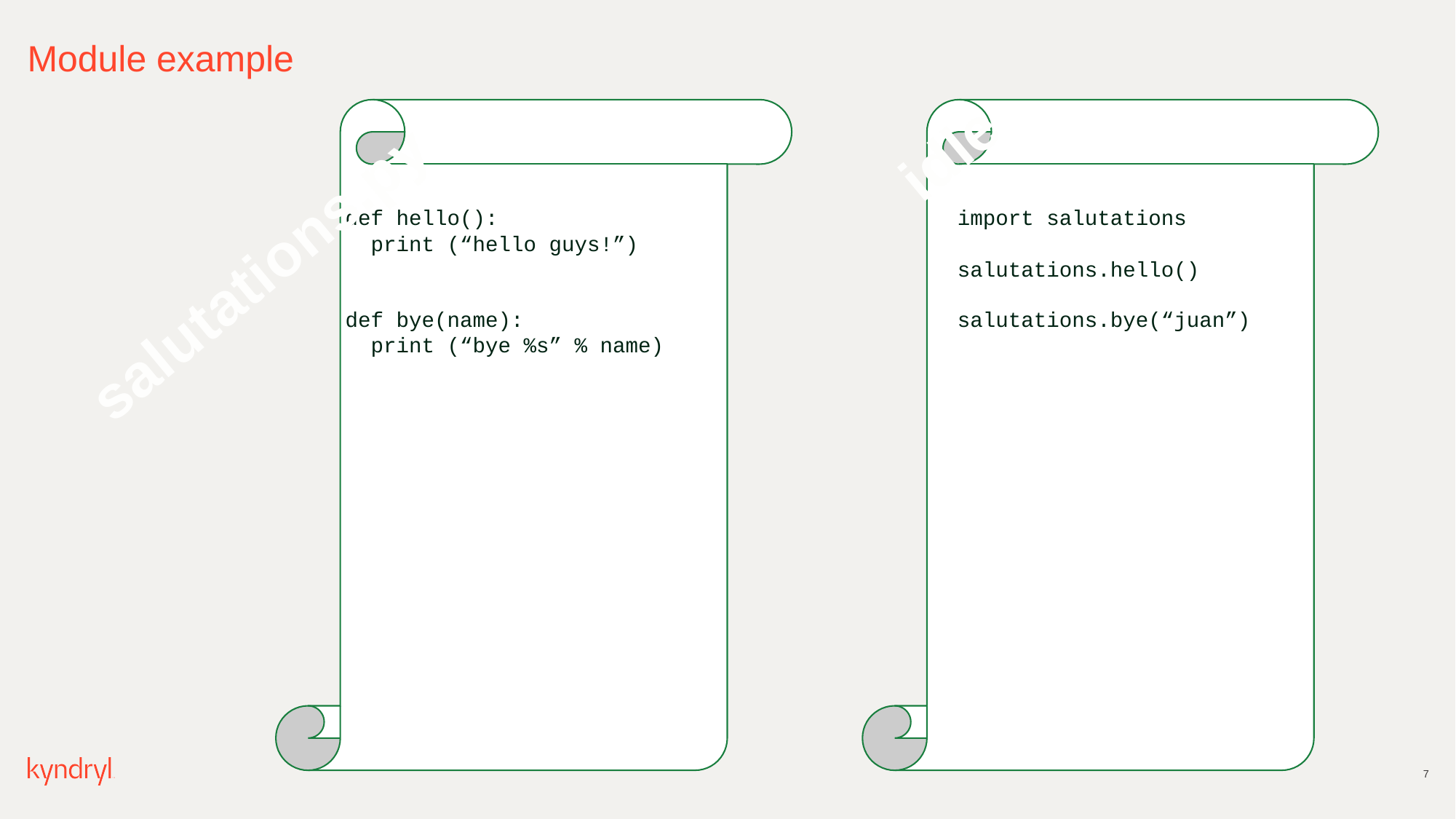

# Module example

idle
def hello():
  print (“hello guys!”)

def bye(name):
  print (“bye %s” % name)
  import salutations

  salutations.hello()

  salutations.bye(“juan”)
salutations.py
7